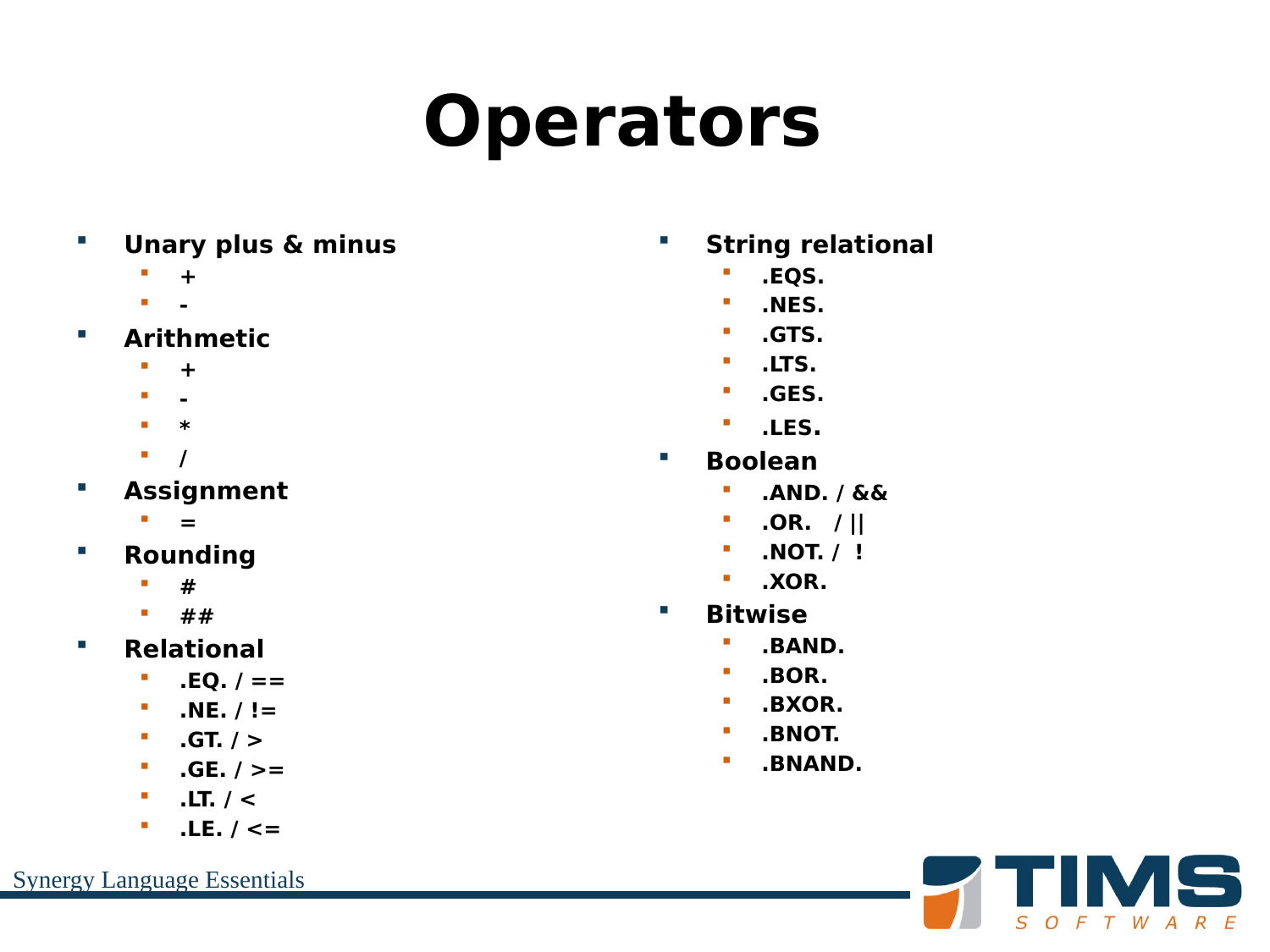

# Operators
Unary plus & minus
+
-
Arithmetic
+
-
*
/
Assignment
=
Rounding
#
##
Relational
.EQ. / ==
.NE. / !=
.GT. / >
.GE. / >=
.LT. / <
.LE. / <=
String relational
.EQS.
.NES.
.GTS.
.LTS.
.GES.
.LES.
Boolean
.AND. / &&
.OR.   / ||
.NOT. /  !
.XOR.
Bitwise
.BAND.
.BOR.
.BXOR.
.BNOT.
.BNAND.

Synergy Language Essentials